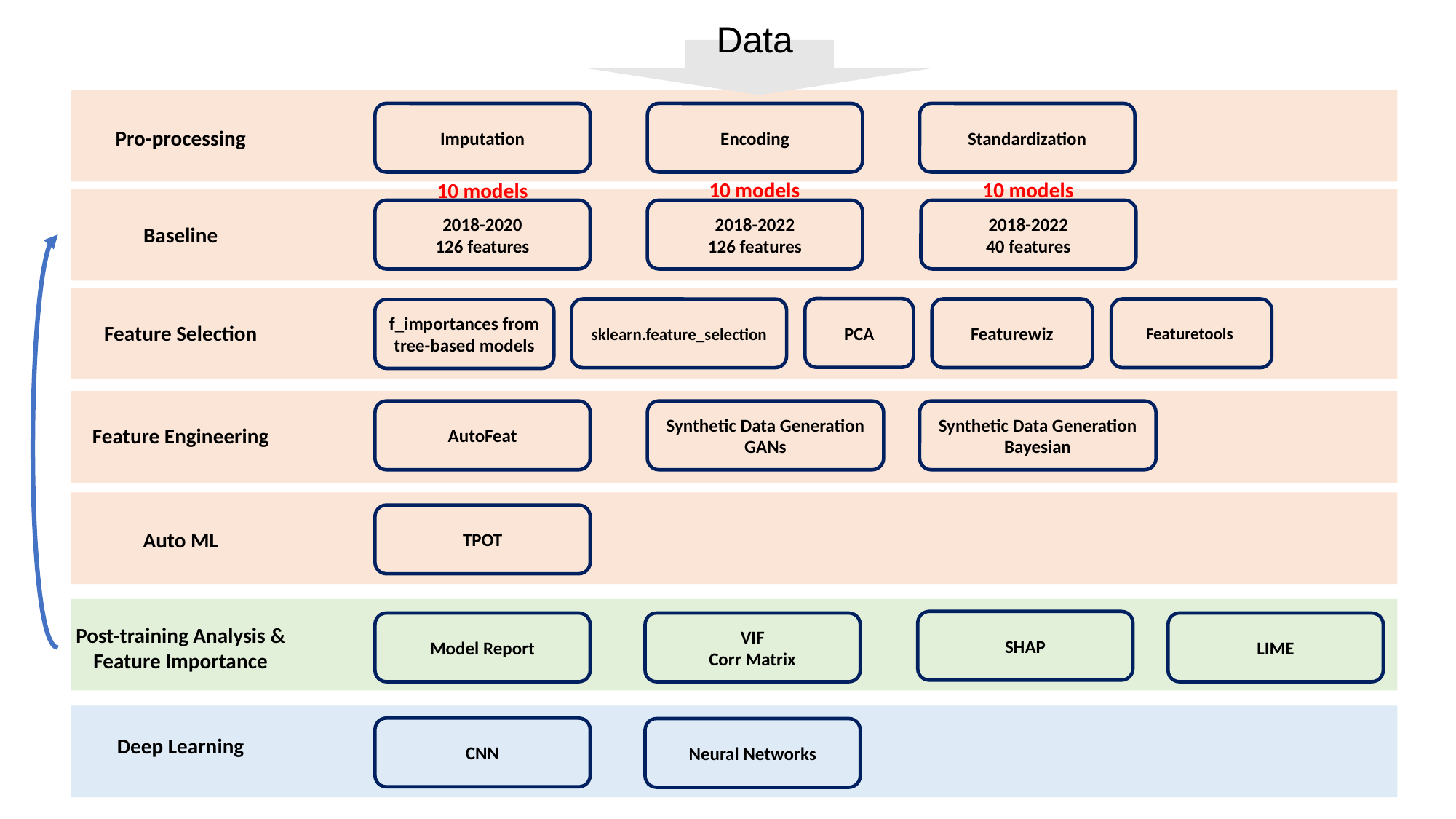

Data

Pro-processing
Imputation
Encoding
Standardization
10 models
10 models
10 models

Baseline
2018-2020
126 features
2018-2022
126 features
2018-2022
40 features

Feature Selection
PCA
Featurewiz
Featuretools
sklearn.feature_selection
f_importances from tree-based models

Feature Engineering
AutoFeat
Synthetic Data Generation
GANs
Synthetic Data Generation
Bayesian

Auto ML
TPOT

SHAP
Model Report
VIF
Corr Matrix
LIME
Post-training Analysis & Feature Importance

Deep Learning
CNN
Neural Networks